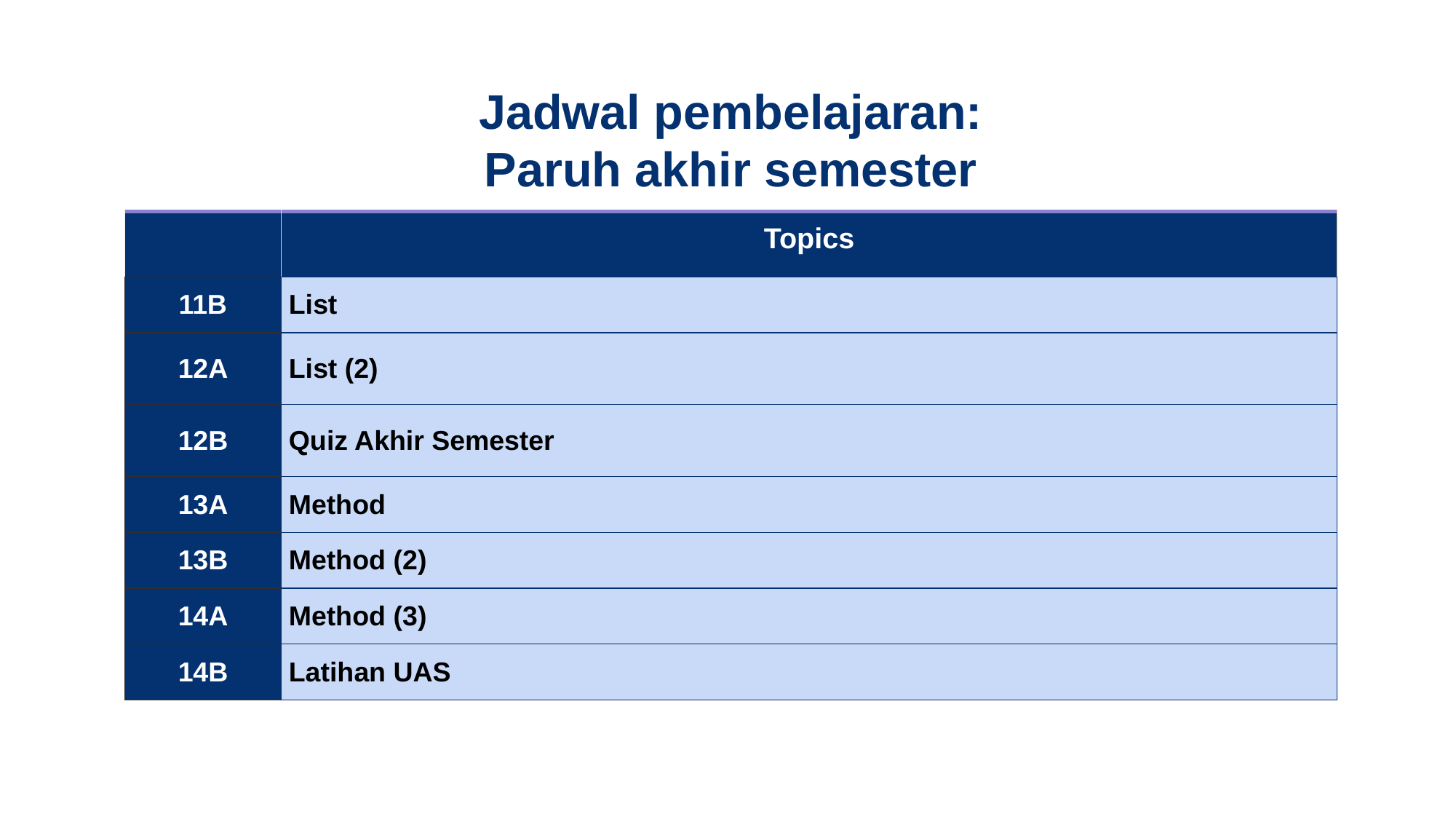

# Jadwal pembelajaran: Paruh akhir semester
|  | Topics |
| --- | --- |
| 11B | List |
| 12A | List (2) |
| 12B | Quiz Akhir Semester |
| 13A | Method |
| 13B | Method (2) |
| 14A | Method (3) |
| 14B | Latihan UAS |
Informatics Engineering | Universitas Surabaya